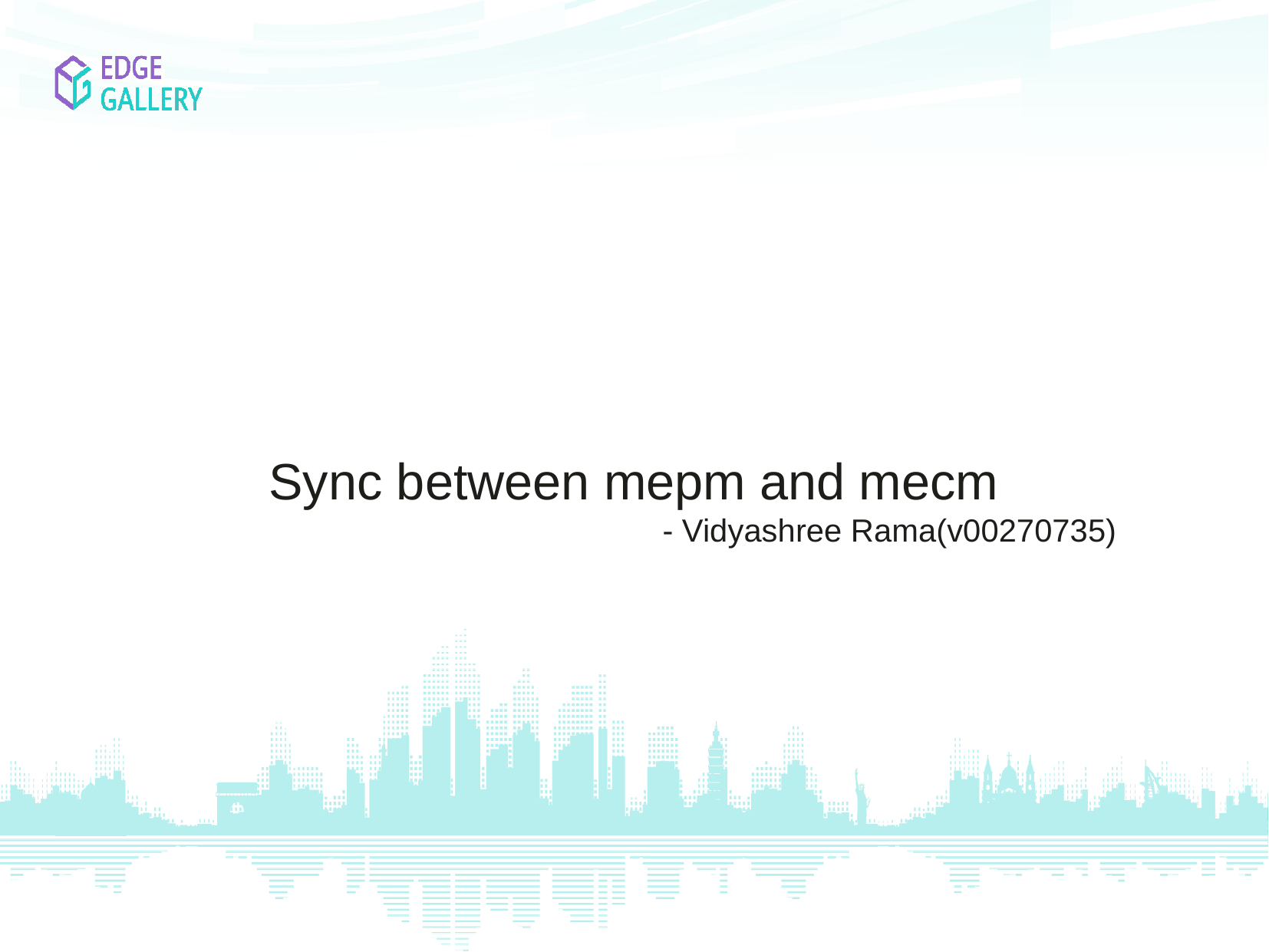

Sync between mepm and mecm
                                                          - Vidyashree Rama(v00270735)